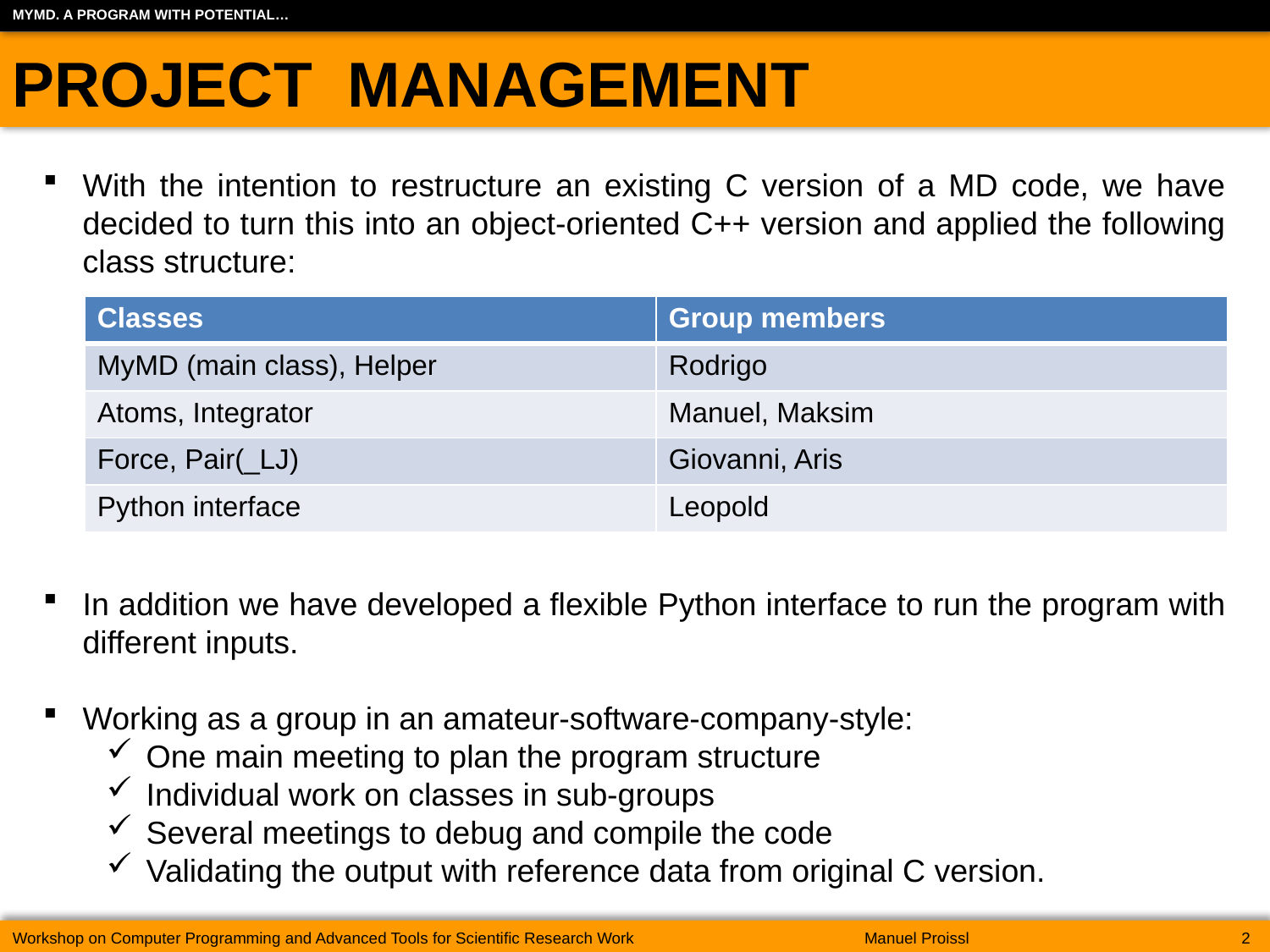

MyMD. A program with potential…

Project  Management
With the intention to restructure an existing C version of a MD code, we have decided to turn this into an object-oriented C++ version and applied the following class structure:

In addition we have developed a flexible Python interface to run the program with different inputs.

Working as a group in an amateur-software-company-style:
One main meeting to plan the program structure
Individual work on classes in sub-groups
Several meetings to debug and compile the code
Validating the output with reference data from original C version.
| Classes | Group members |
| --- | --- |
| MyMD (main class), Helper | Rodrigo |
| Atoms, Integrator | Manuel, Maksim |
| Force, Pair(\_LJ) | Giovanni, Aris |
| Python interface | Leopold |

Workshop on Computer Programming and Advanced Tools for Scientific Research Work	Manuel Proissl	2